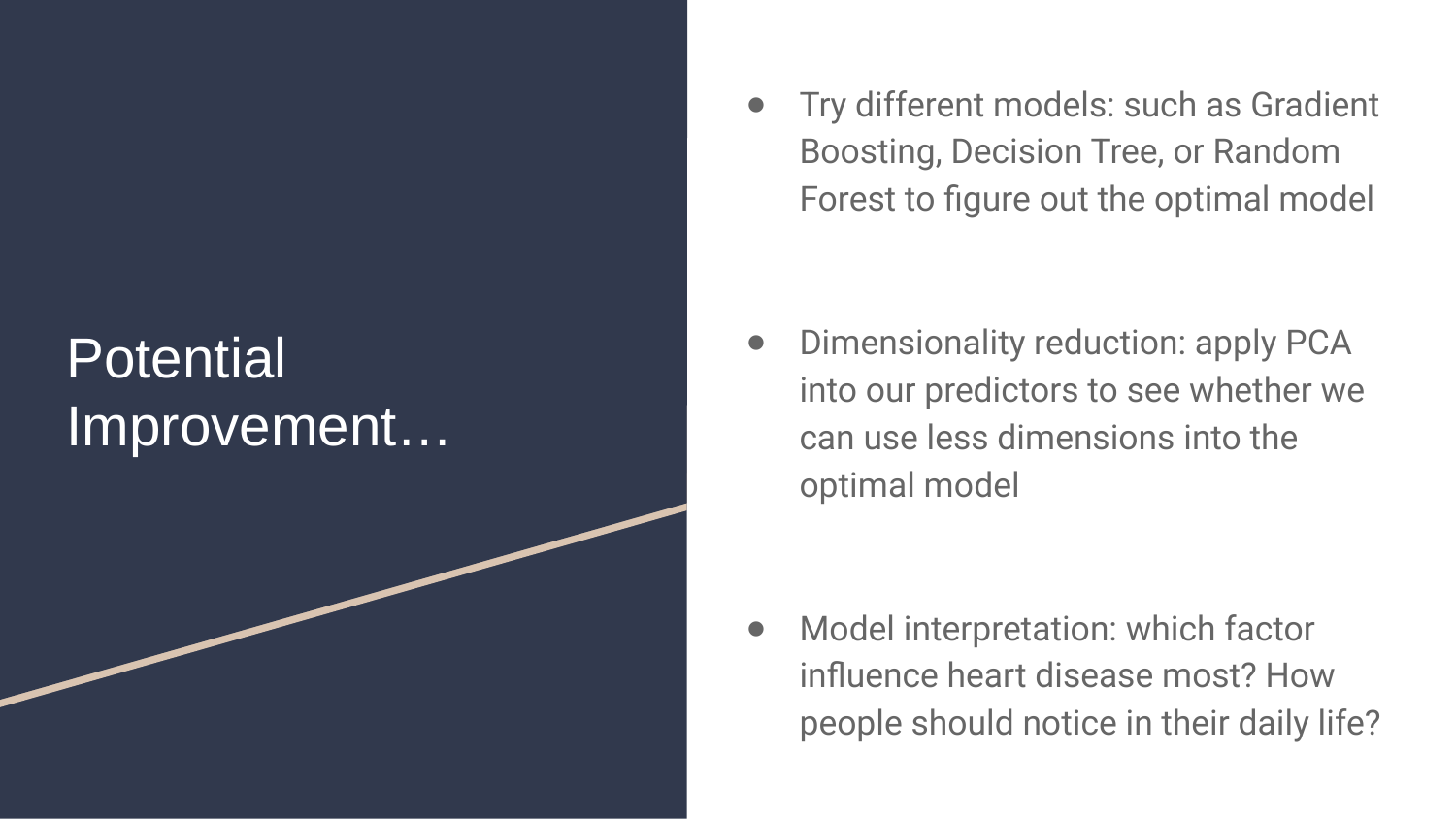

Try different models: such as Gradient Boosting, Decision Tree, or Random Forest to figure out the optimal model

Dimensionality reduction: apply PCA into our predictors to see whether we can use less dimensions into the optimal model

Model interpretation: which factor influence heart disease most? How people should notice in their daily life?

# Potential Improvement…